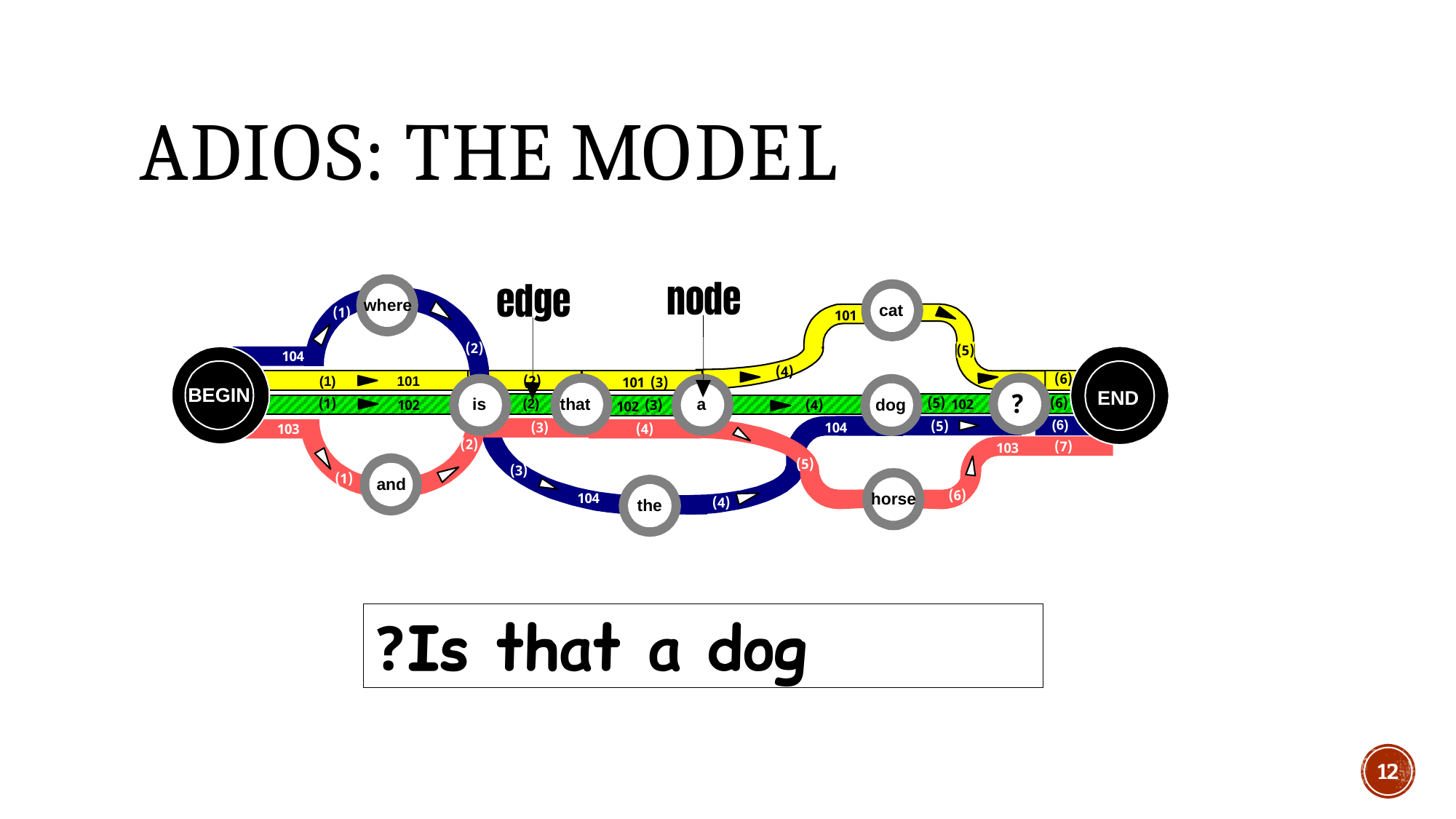

# ADIOS: the model

where
node

edge

cat

(2)

(1)

104

(5)

(4)

101

END

BEGIN
(6)

(1)
101

(2)

101
(3)

?

that

is

a

dog

(2)

(5)
102

(6)
(1)

102

(3)
102

(4)

104

(4)

(5)

(6)

(3)

(5)

103

(1)

(2)

(4)

(3)

104

103

(6)

(7)

and

horse

the
Is that a dog?
12